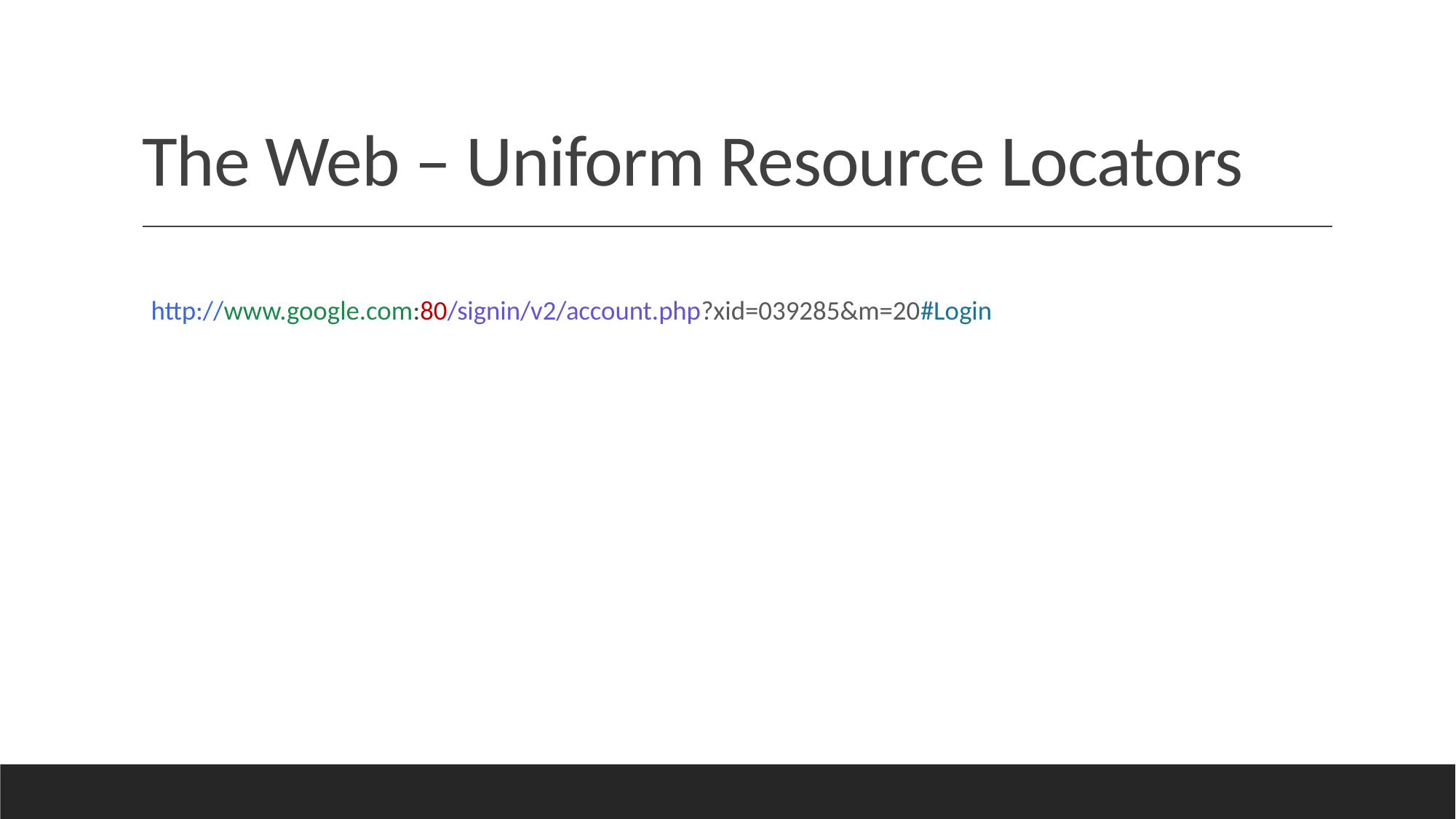

# The Web – Uniform Resource Locators

http://www.google.com:80/signin/v2/account.php?xid=039285&m=20#Login